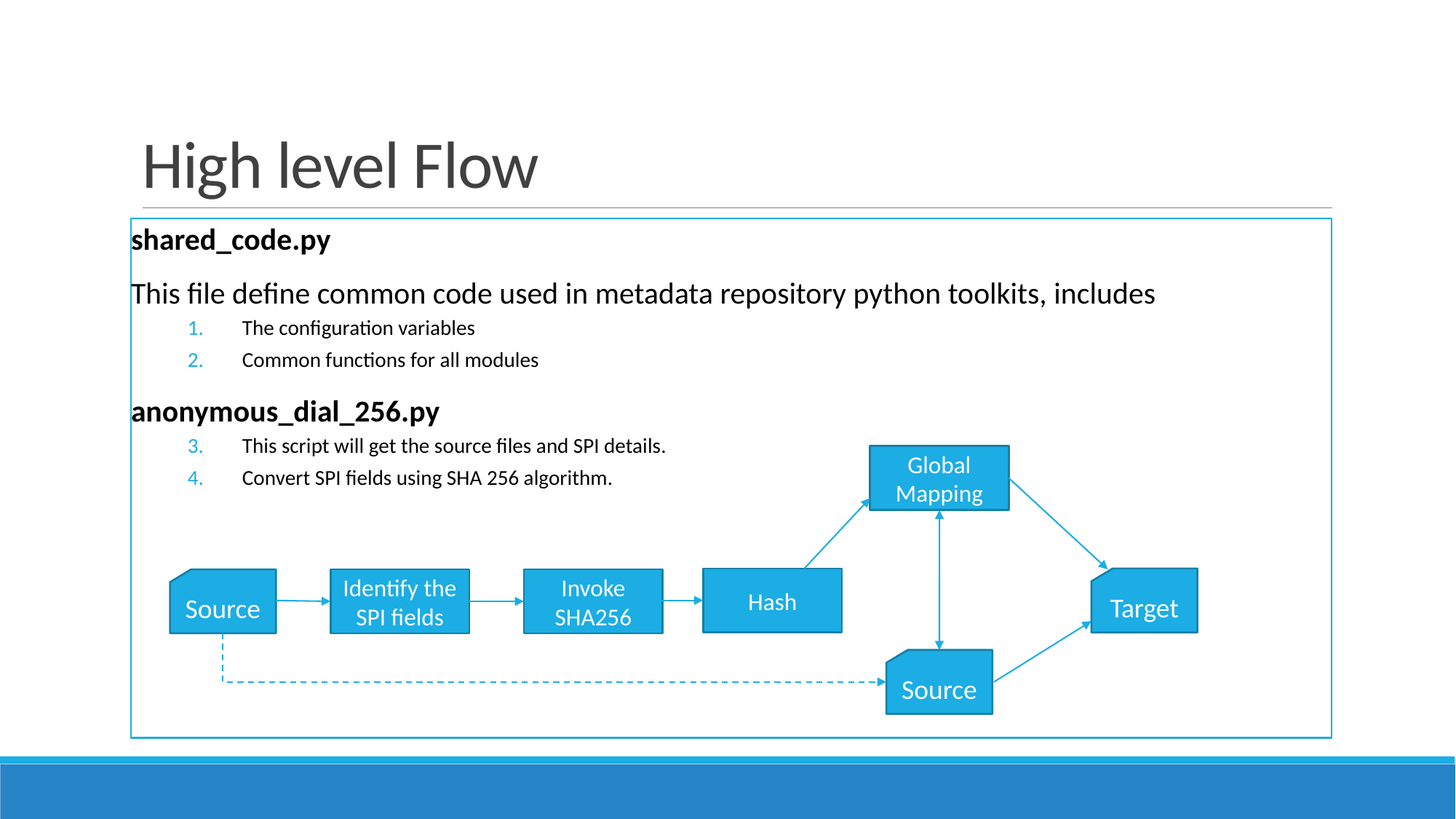

# High level Flow
shared_code.py
This file define common code used in metadata repository python toolkits, includes
The configuration variables
Common functions for all modules
anonymous_dial_256.py
This script will get the source files and SPI details.
Convert SPI fields using SHA 256 algorithm.

Global Mapping
Target
Hash
Source
Identify the SPI fields
Invoke SHA256
Source